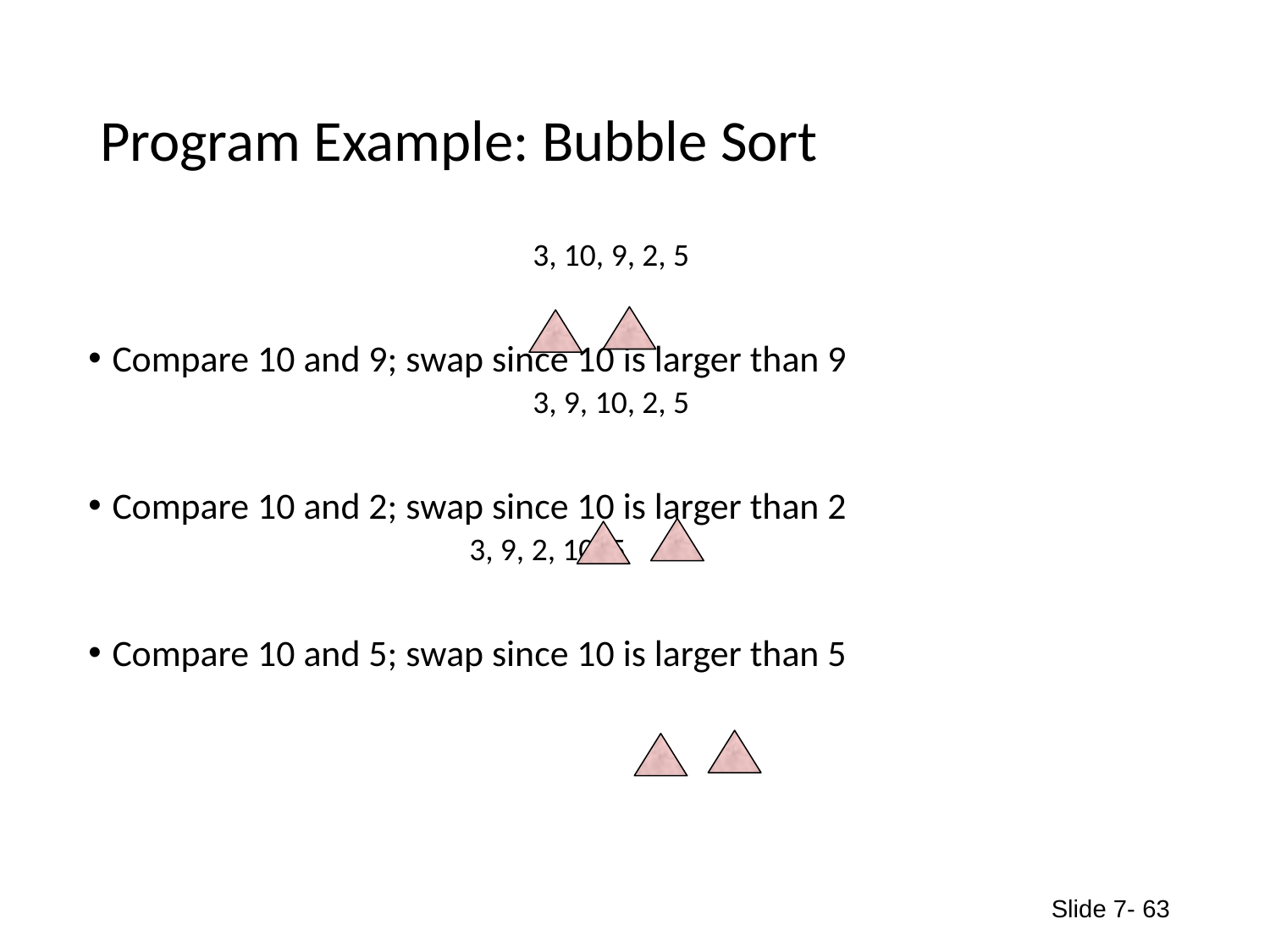

# Program Example: Bubble Sort
			3, 10, 9, 2, 5

Compare 10 and 9; swap since 10 is larger than 9
			3, 9, 10, 2, 5

Compare 10 and 2; swap since 10 is larger than 2
			3, 9, 2, 10, 5

Compare 10 and 5; swap since 10 is larger than 5

Slide 7- 63